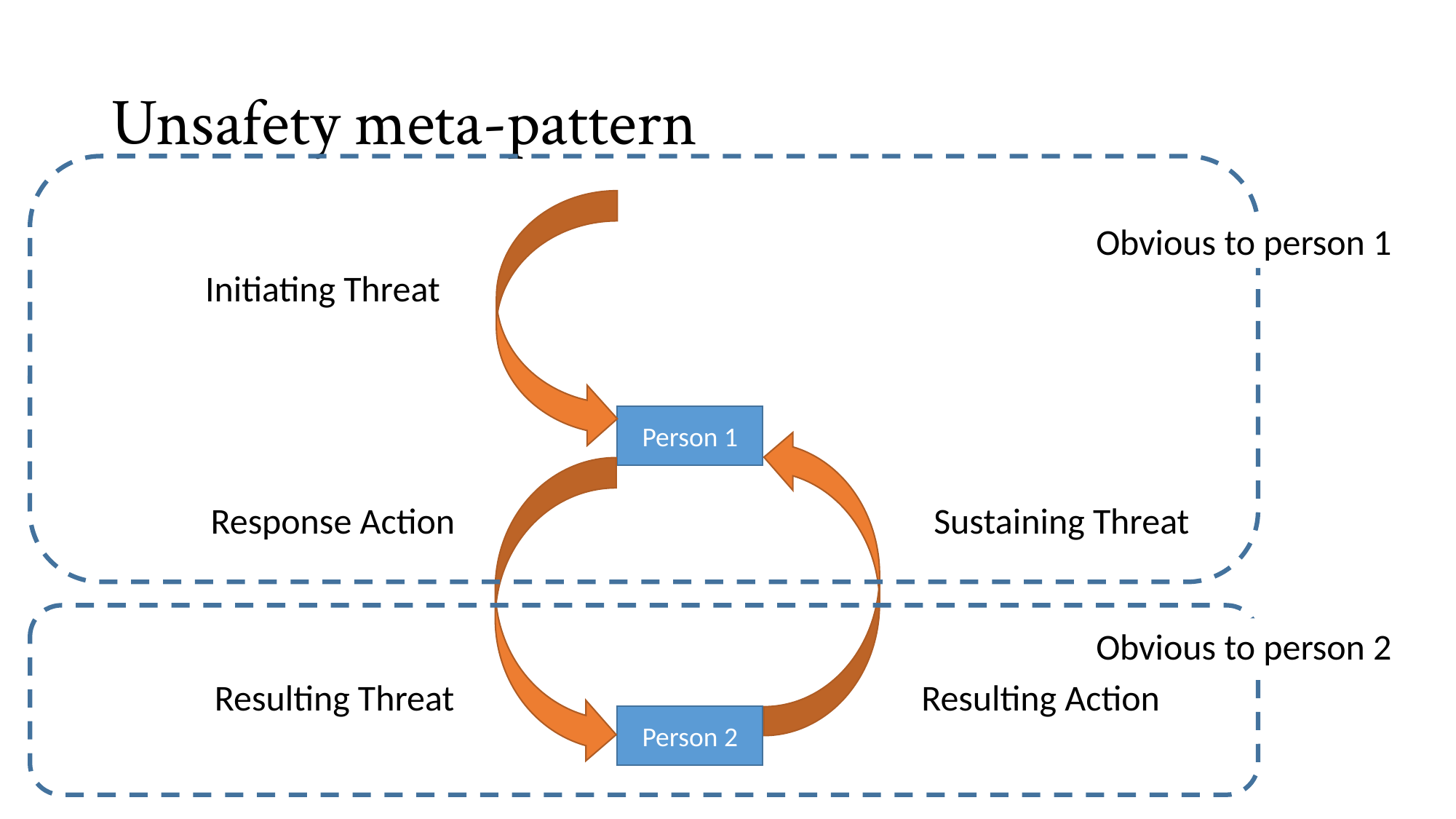

# Unsafety meta-pattern

Obvious to person 1

Obvious to person 2

Initiating Threat
Person 1

Response Action
Sustaining Threat
Resulting Threat
Resulting Action
Person 2